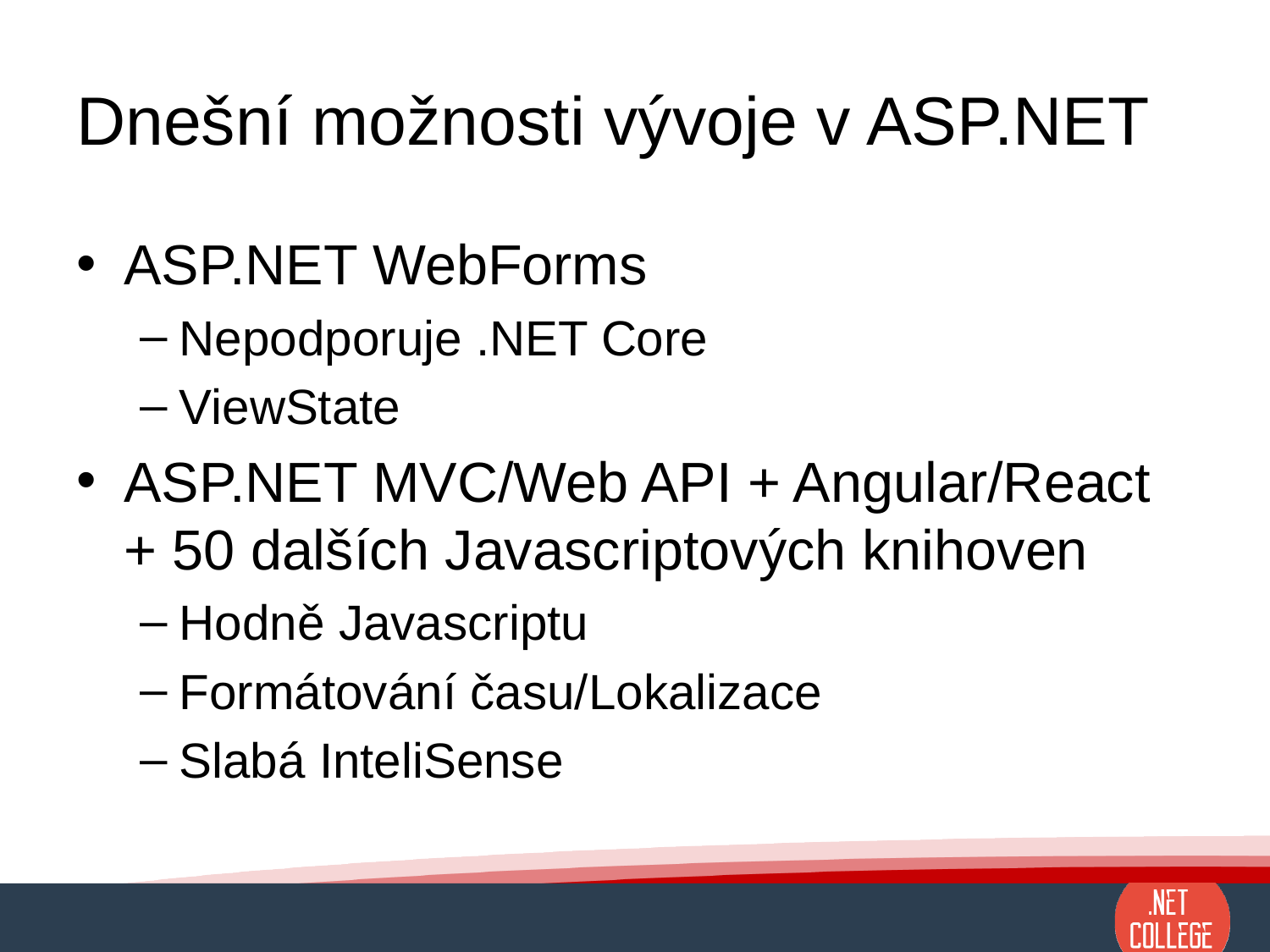

# Dnešní možnosti vývoje v ASP.NET
ASP.NET WebForms
Nepodporuje .NET Core
ViewState
ASP.NET MVC/Web API + Angular/React + 50 dalších Javascriptových knihoven
Hodně Javascriptu
Formátování času/Lokalizace
Slabá InteliSense